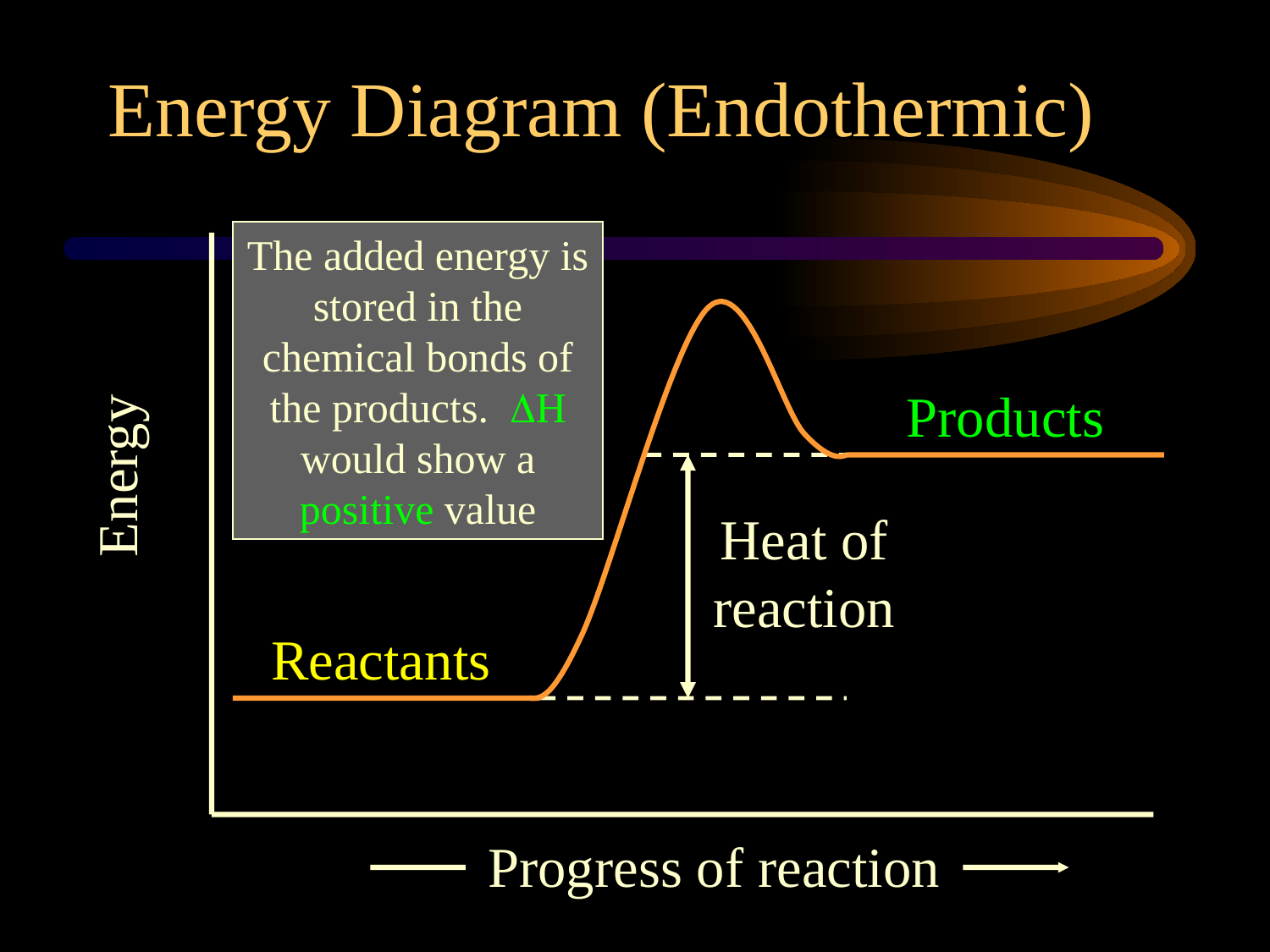

Energy Diagram (Endothermic)
The added energy is stored in the chemical bonds of the products.  ΔH would show a positive value

Products
Energy

Heat of reaction
Reactants

Progress of reaction